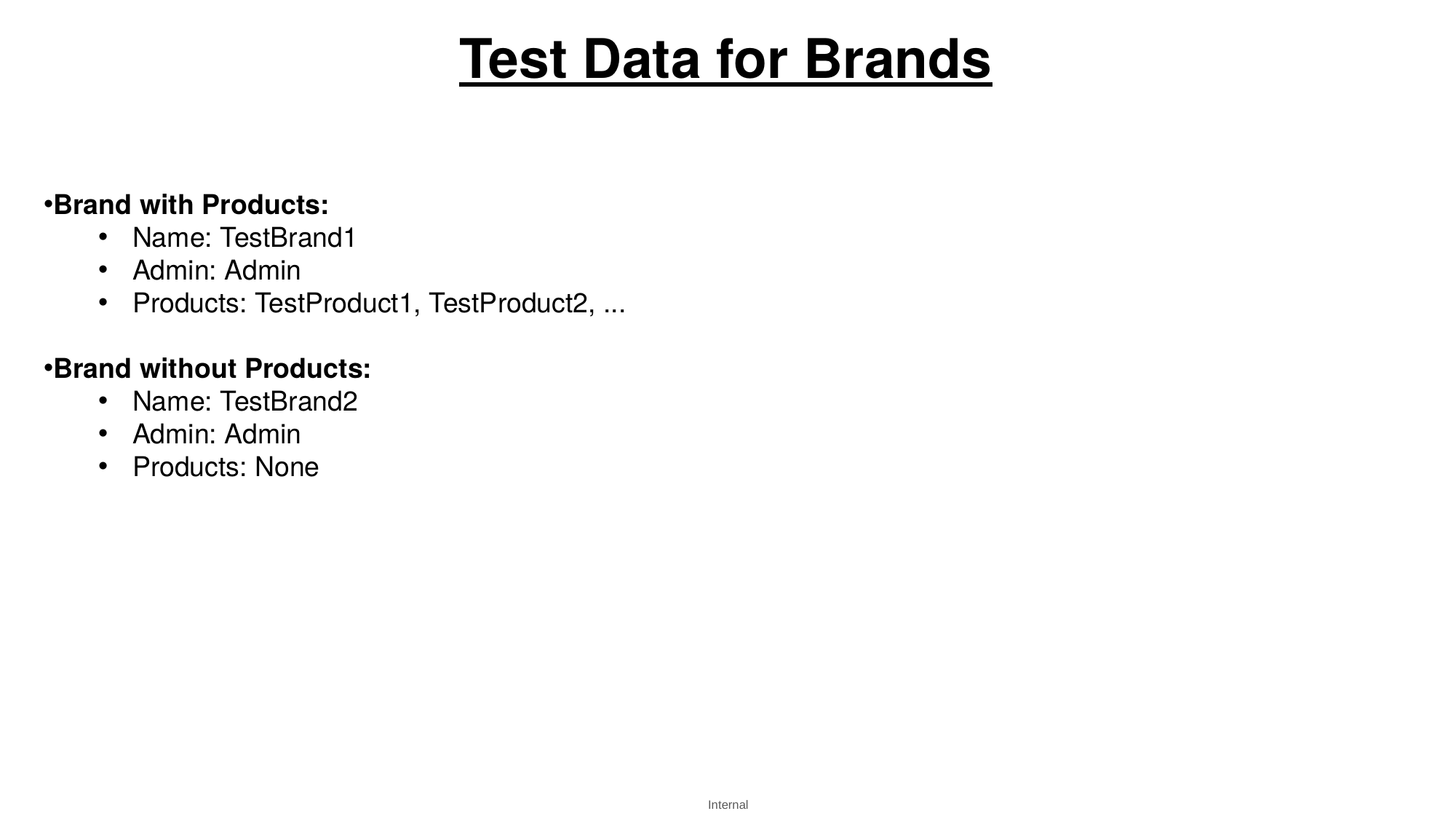

Test Data for Brands
Brand with Products:
Name: TestBrand1
Admin: Admin
Products: TestProduct1, TestProduct2, ...

Brand without Products:
Name: TestBrand2
Admin: Admin
Products: None